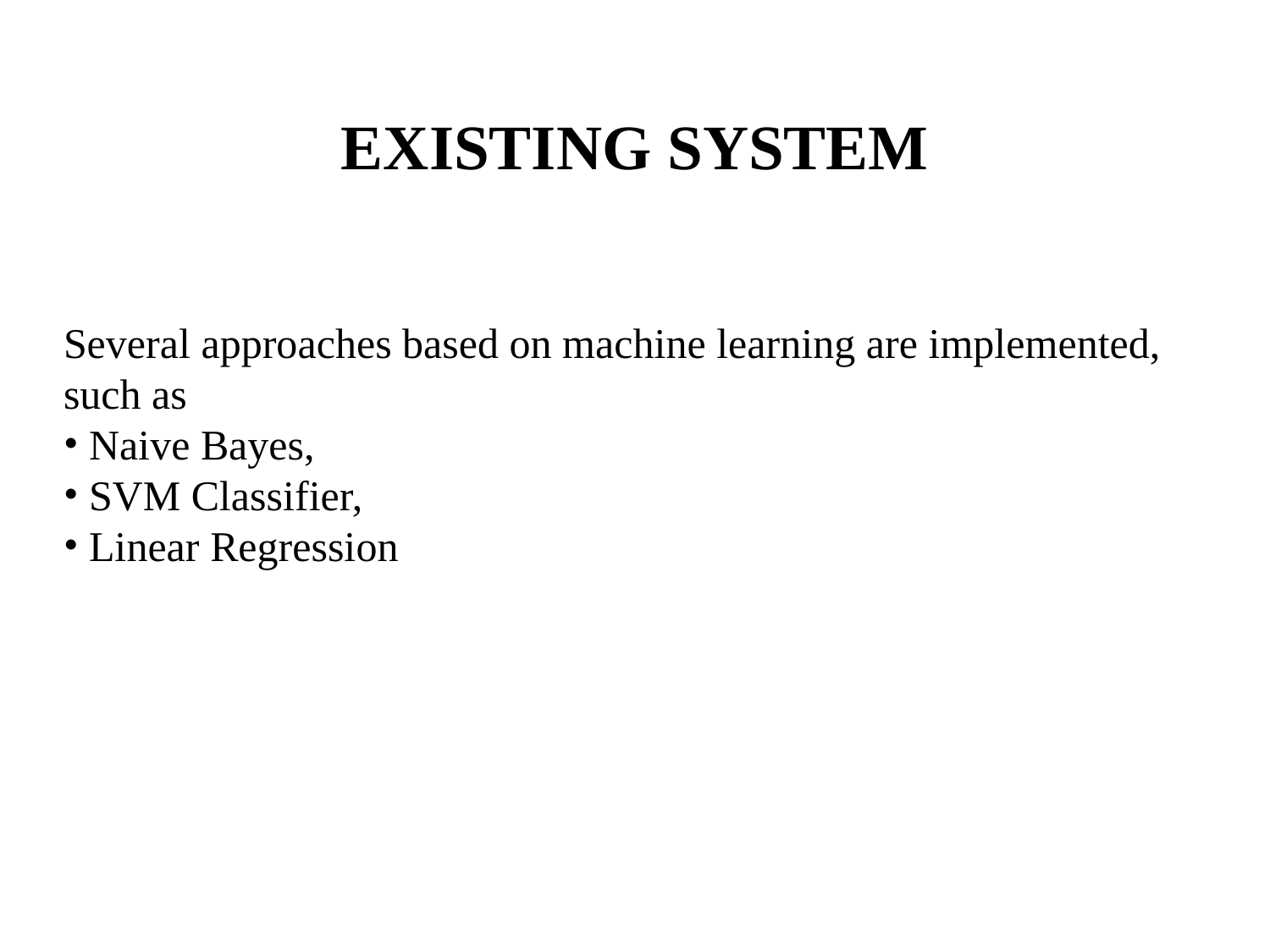

# EXISTING SYSTEM
Several approaches based on machine learning are implemented, such as
 Naive Bayes,
 SVM Classifier,
 Linear Regression